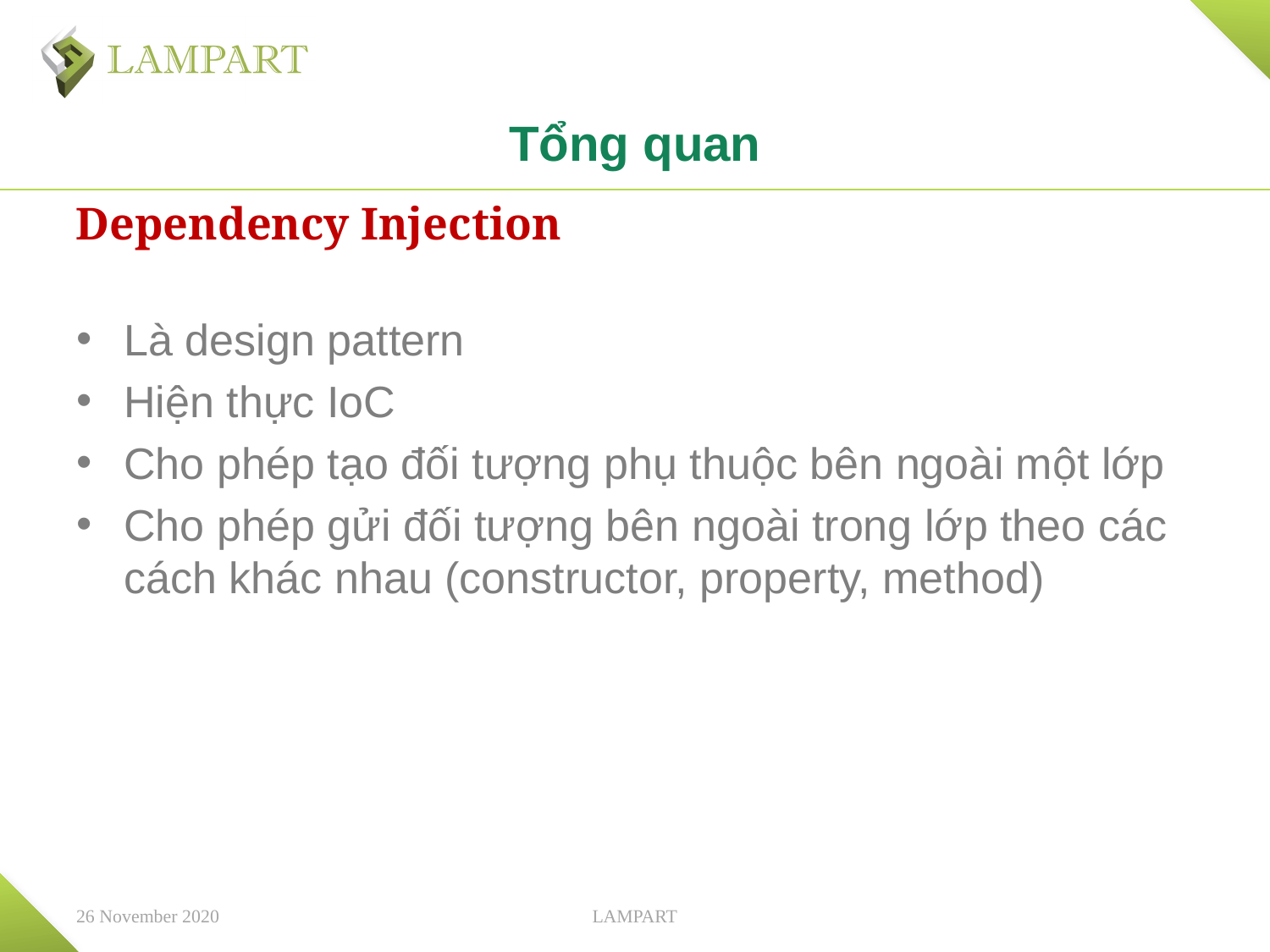

# Tổng quan
Dependency Injection
Là design pattern
Hiện thực IoC
Cho phép tạo đối tượng phụ thuộc bên ngoài một lớp
Cho phép gửi đối tượng bên ngoài trong lớp theo các cách khác nhau (constructor, property, method)
26 November 2020
LAMPART
22